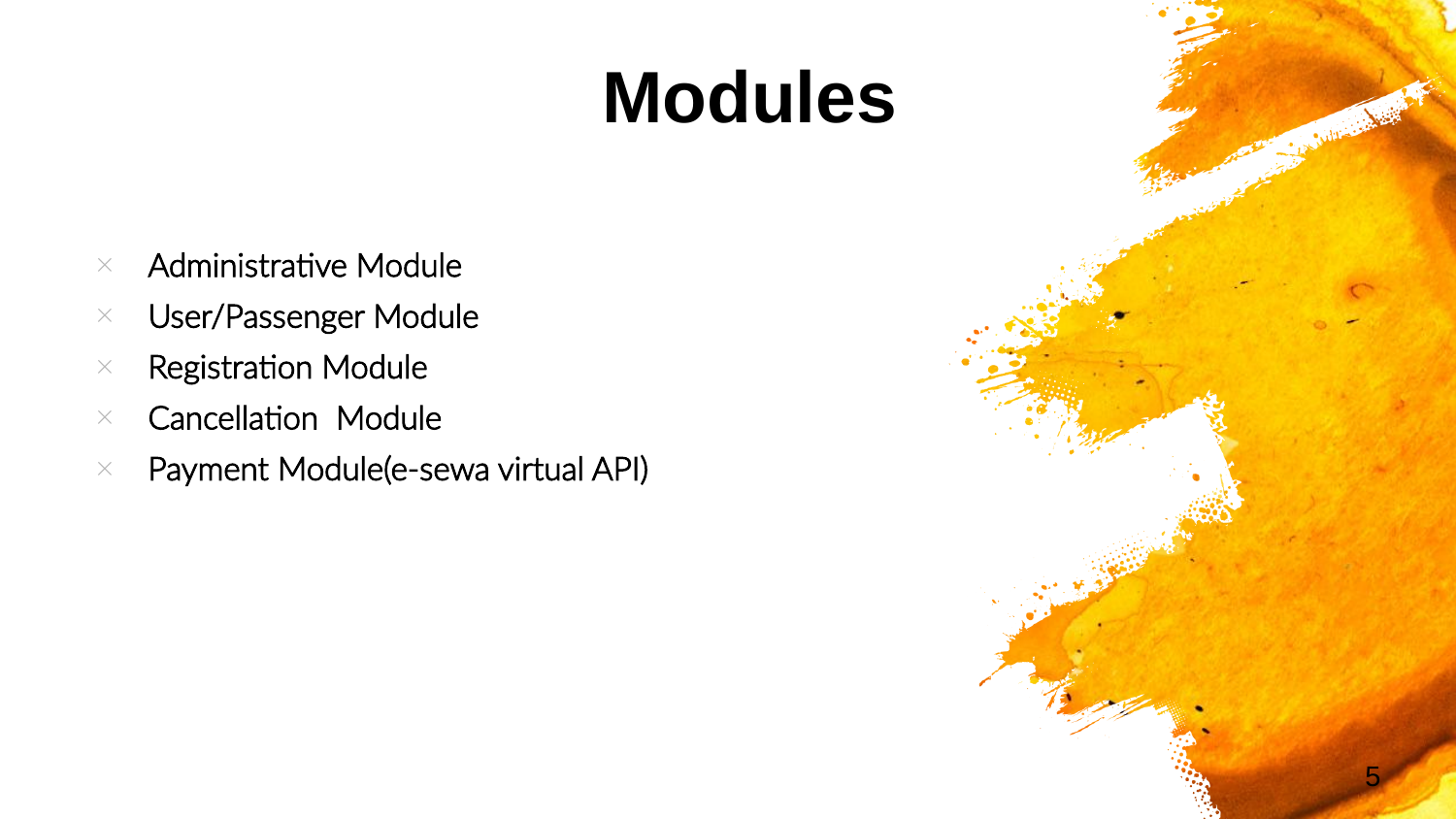

# Modules
Administrative Module
User/Passenger Module
Registration Module
Cancellation  Module
Payment Module(e-sewa virtual API)

5